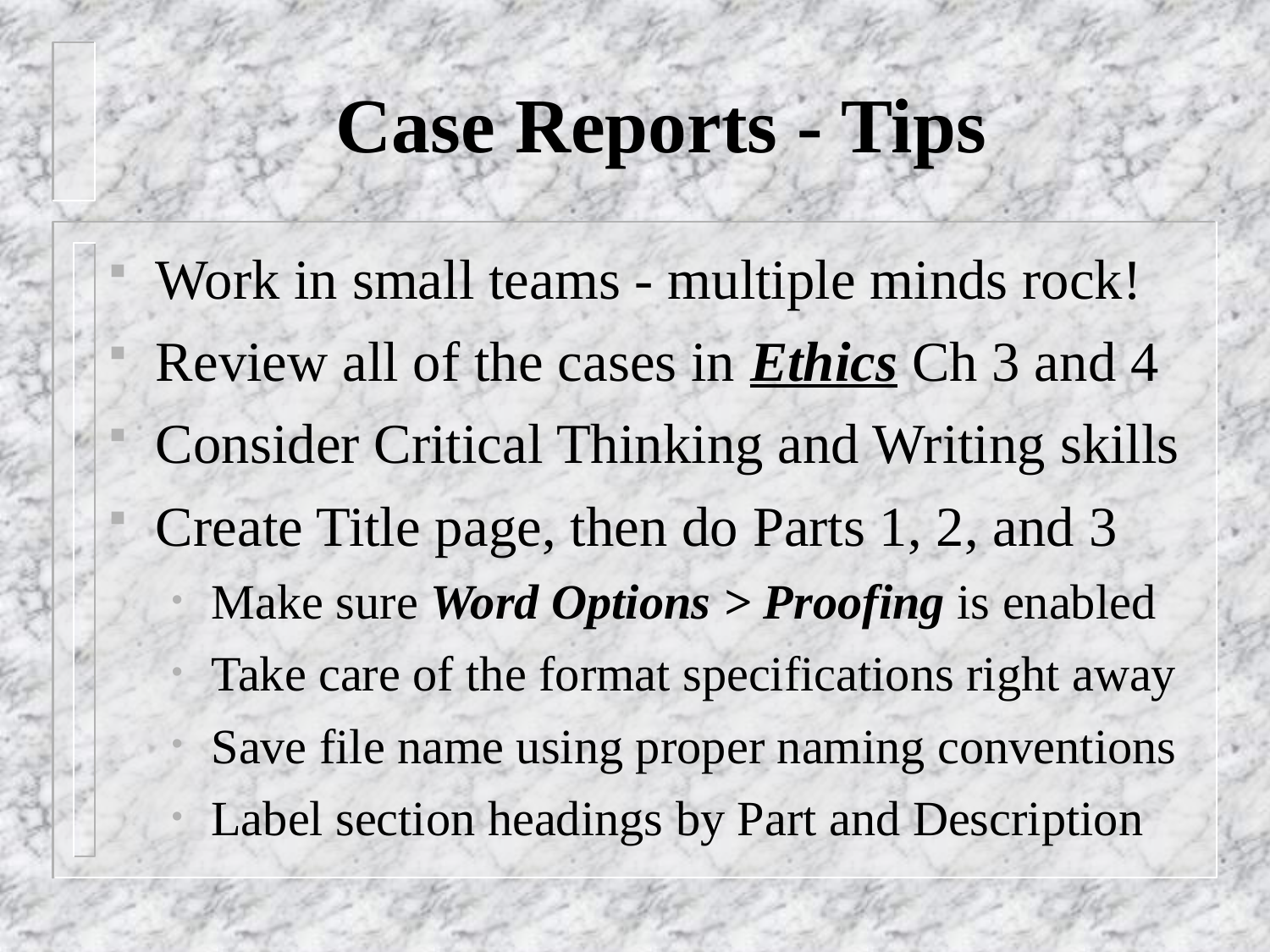

# Case Reports - Tips
Work in small teams - multiple minds rock!
Review all of the cases in Ethics Ch 3 and 4
Consider Critical Thinking and Writing skills
Create Title page, then do Parts 1, 2, and 3
Make sure Word Options > Proofing is enabled
Take care of the format specifications right away
Save file name using proper naming conventions
Label section headings by Part and Description